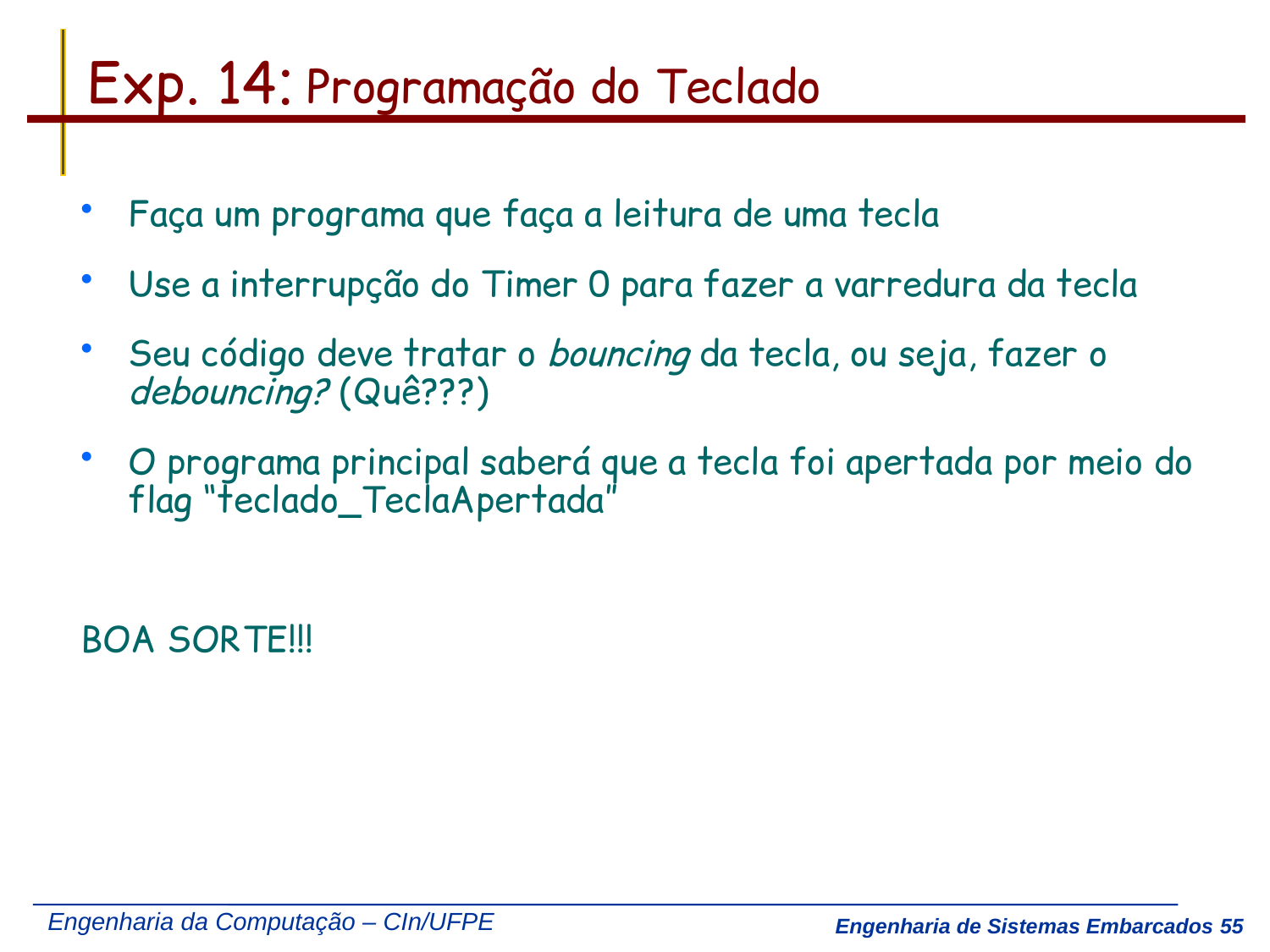

# Exp. 14: Programação do Teclado
Faça um programa que faça a leitura de uma tecla
Use a interrupção do Timer 0 para fazer a varredura da tecla
Seu código deve tratar o bouncing da tecla, ou seja, fazer o debouncing? (Quê???)
O programa principal saberá que a tecla foi apertada por meio do flag “teclado_TeclaApertada”

BOA SORTE!!!